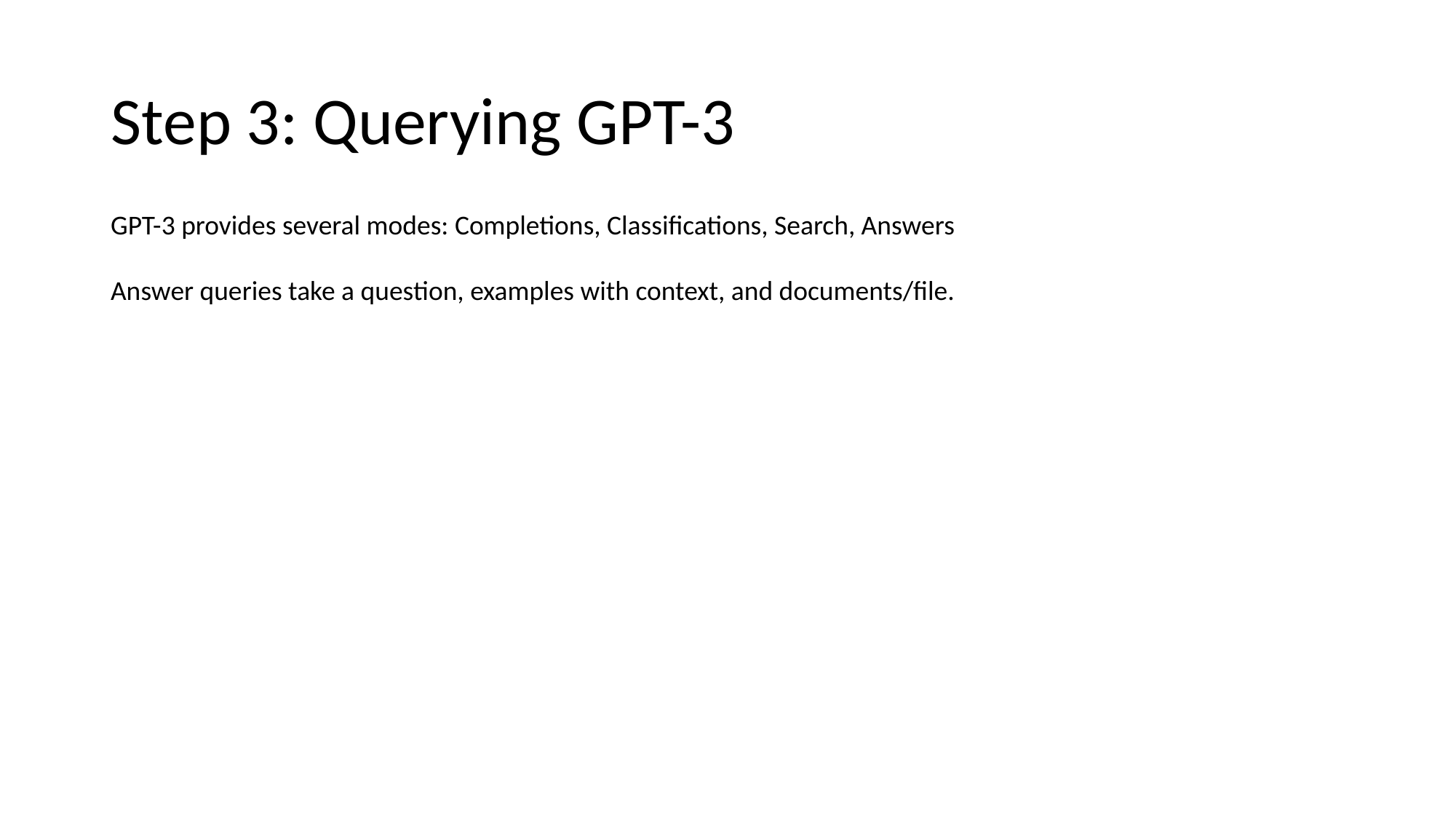

# Step 3: Querying GPT-3
GPT-3 provides several modes: Completions, Classifications, Search, Answers

Answer queries take a question, examples with context, and documents/file.